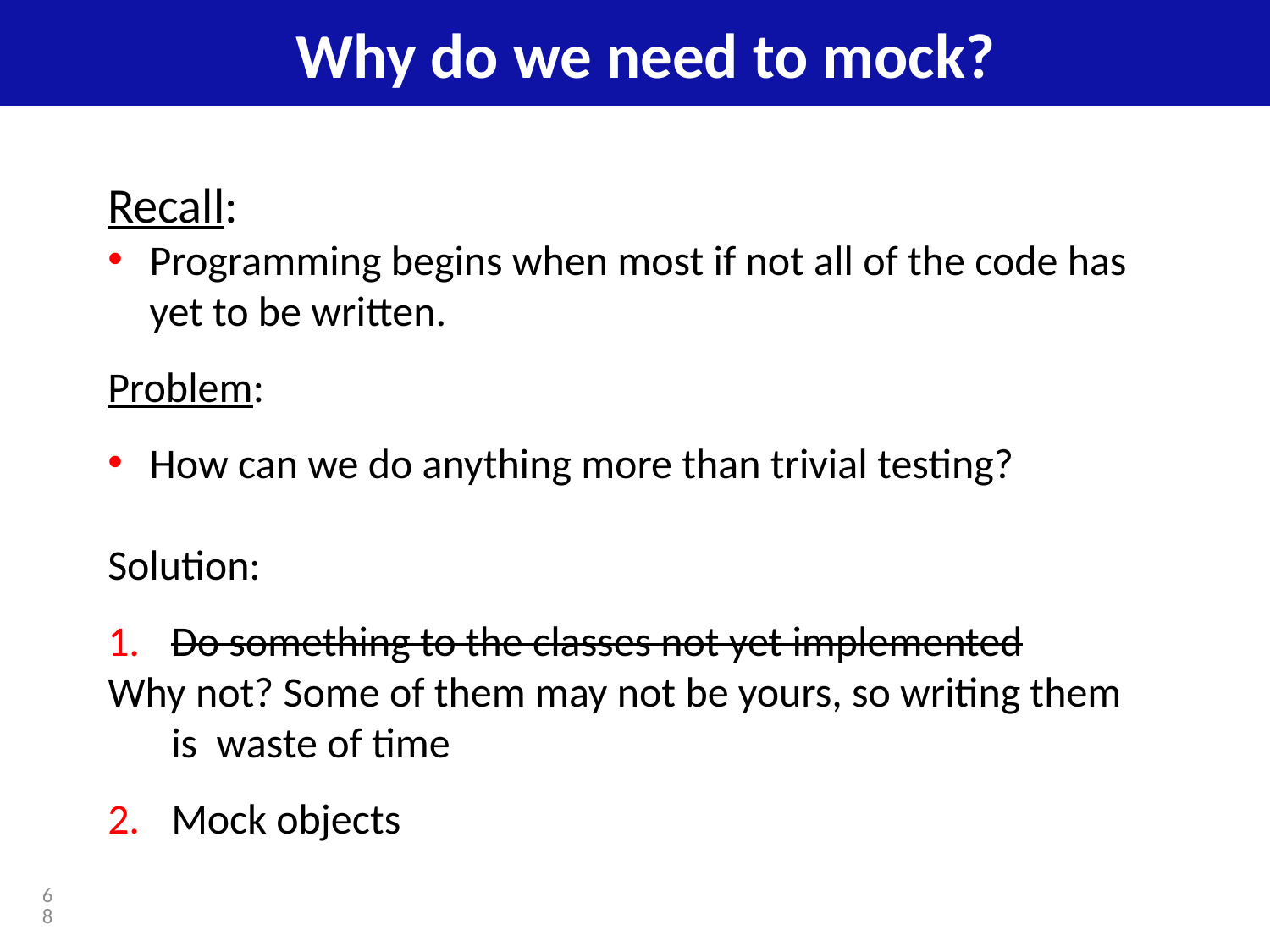

Why do we need to mock?
Recall:
Programming begins when most if not all of the code has yet to be written.
Problem:
How can we do anything more than trivial testing?
Solution:
Do something to the classes not yet implemented
Why not? Some of them may not be yours, so writing them is  waste of time
Mock objects
68